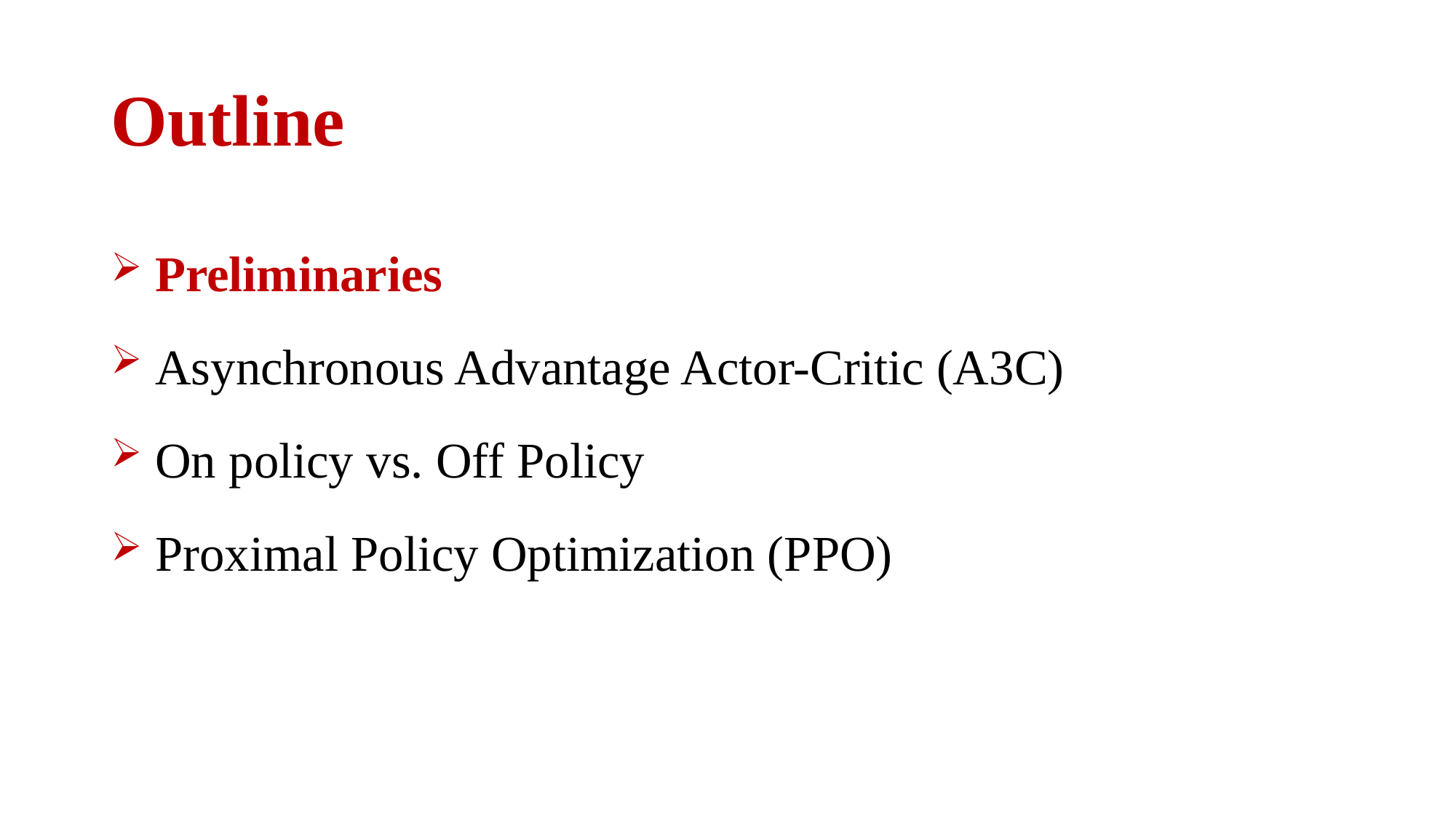

# Outline
 Preliminaries
 Asynchronous Advantage Actor-Critic (A3C)
 On policy vs. Off Policy
 Proximal Policy Optimization (PPO)